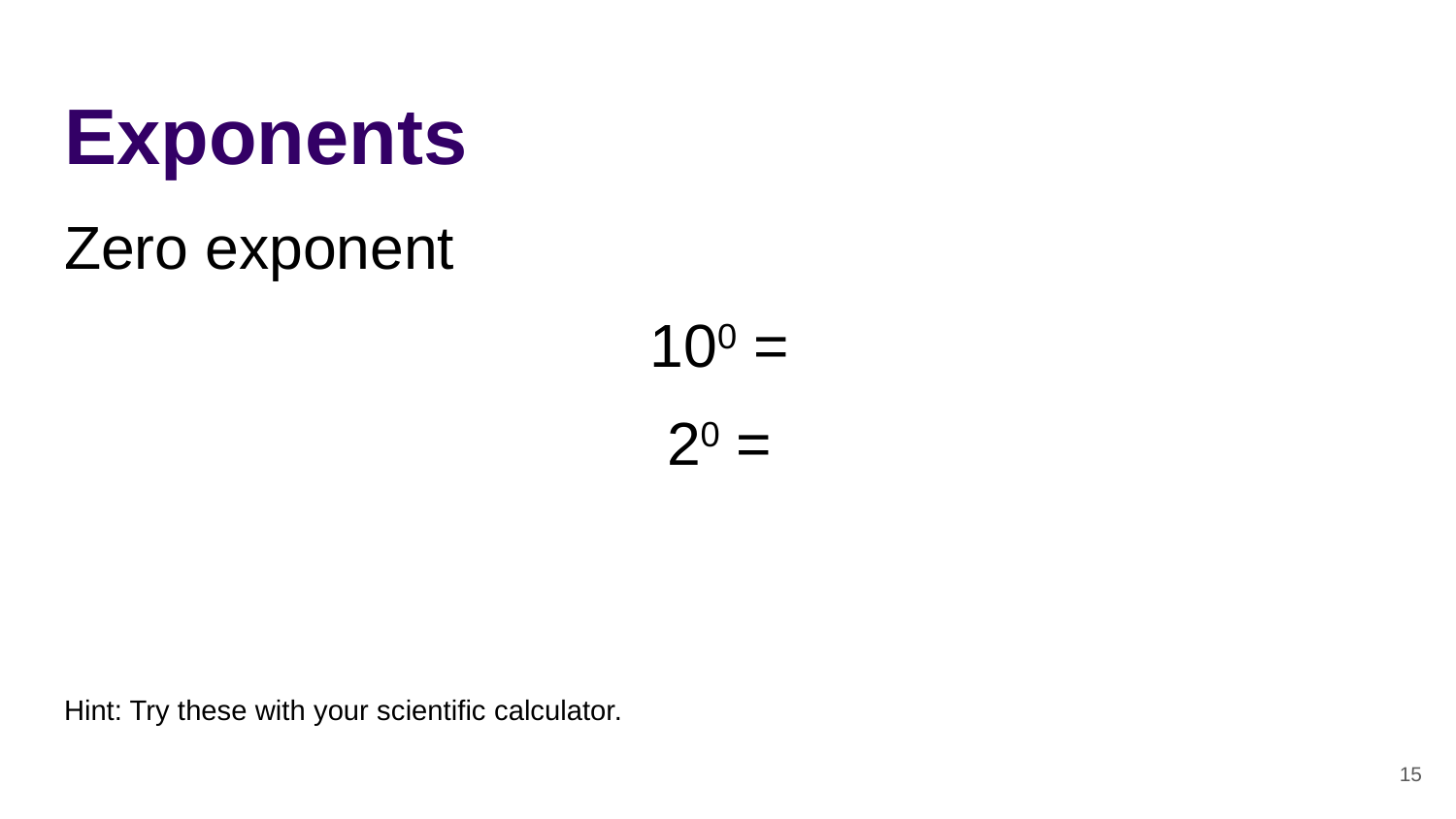

# Exponents
Zero exponent
100 =
20 =

Hint: Try these with your scientific calculator.
15